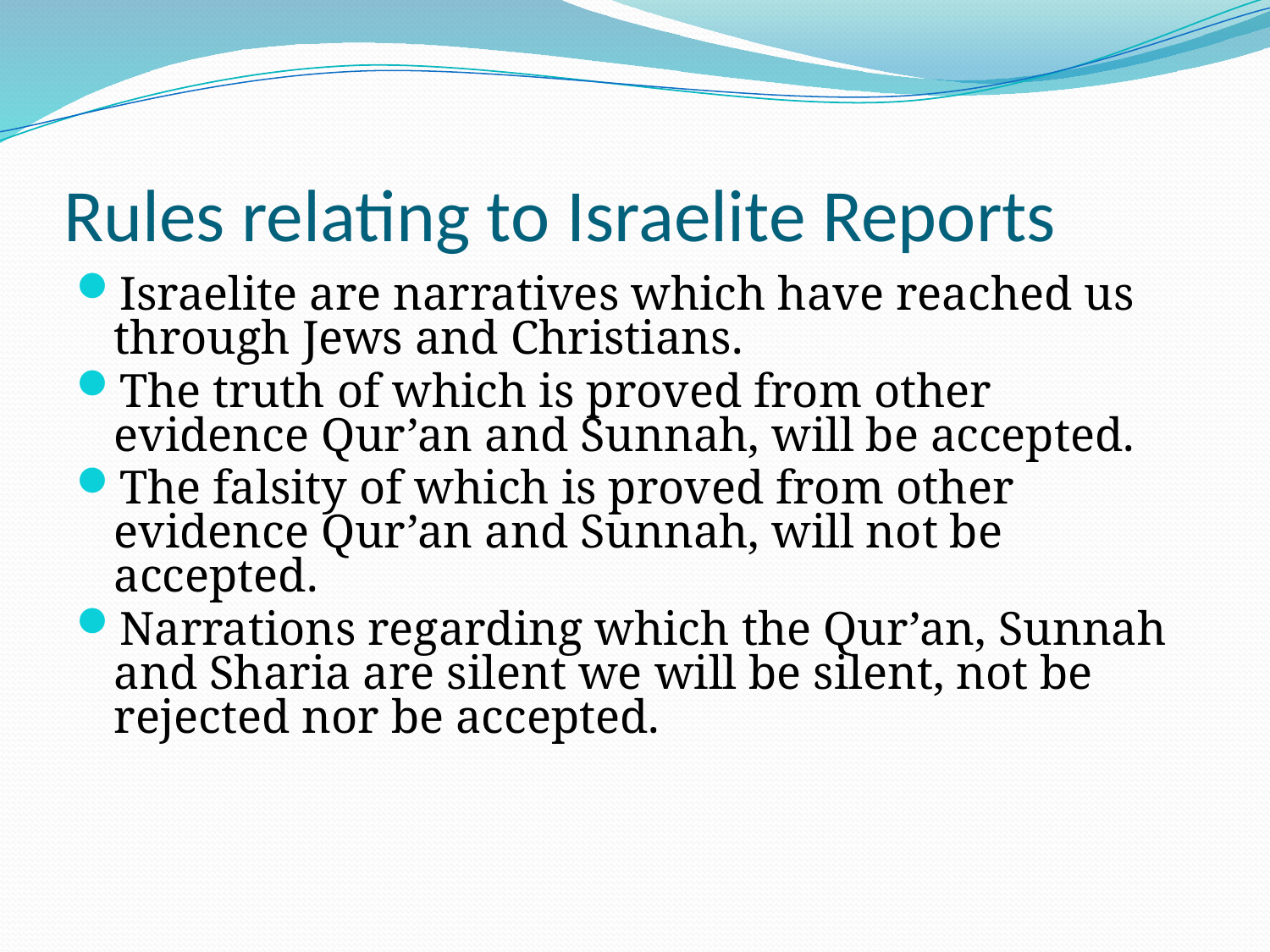

# Rules relating to Israelite Reports
Israelite are narratives which have reached us through Jews and Christians.
The truth of which is proved from other evidence Qur’an and Sunnah, will be accepted.
The falsity of which is proved from other evidence Qur’an and Sunnah, will not be accepted.
Narrations regarding which the Qur’an, Sunnah and Sharia are silent we will be silent, not be rejected nor be accepted.